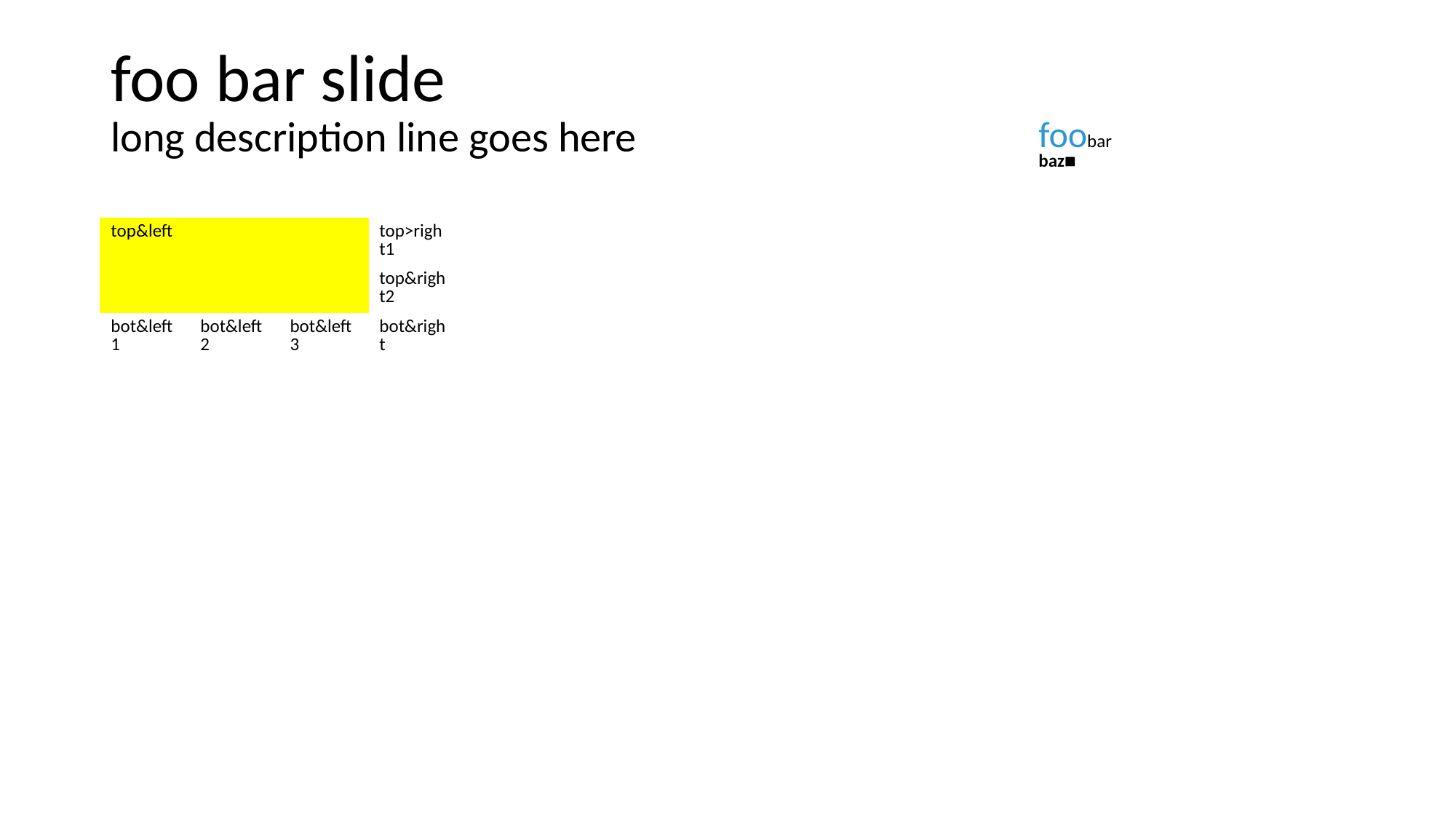

# foo bar slide
long description line goes here
foobar
baz◼
| top&left |  |  | top>right1 |
| --- | --- | --- | --- |
|  |  |  | top&right2 |
| bot&left1 | bot&left2 | bot&left3 | bot&right |